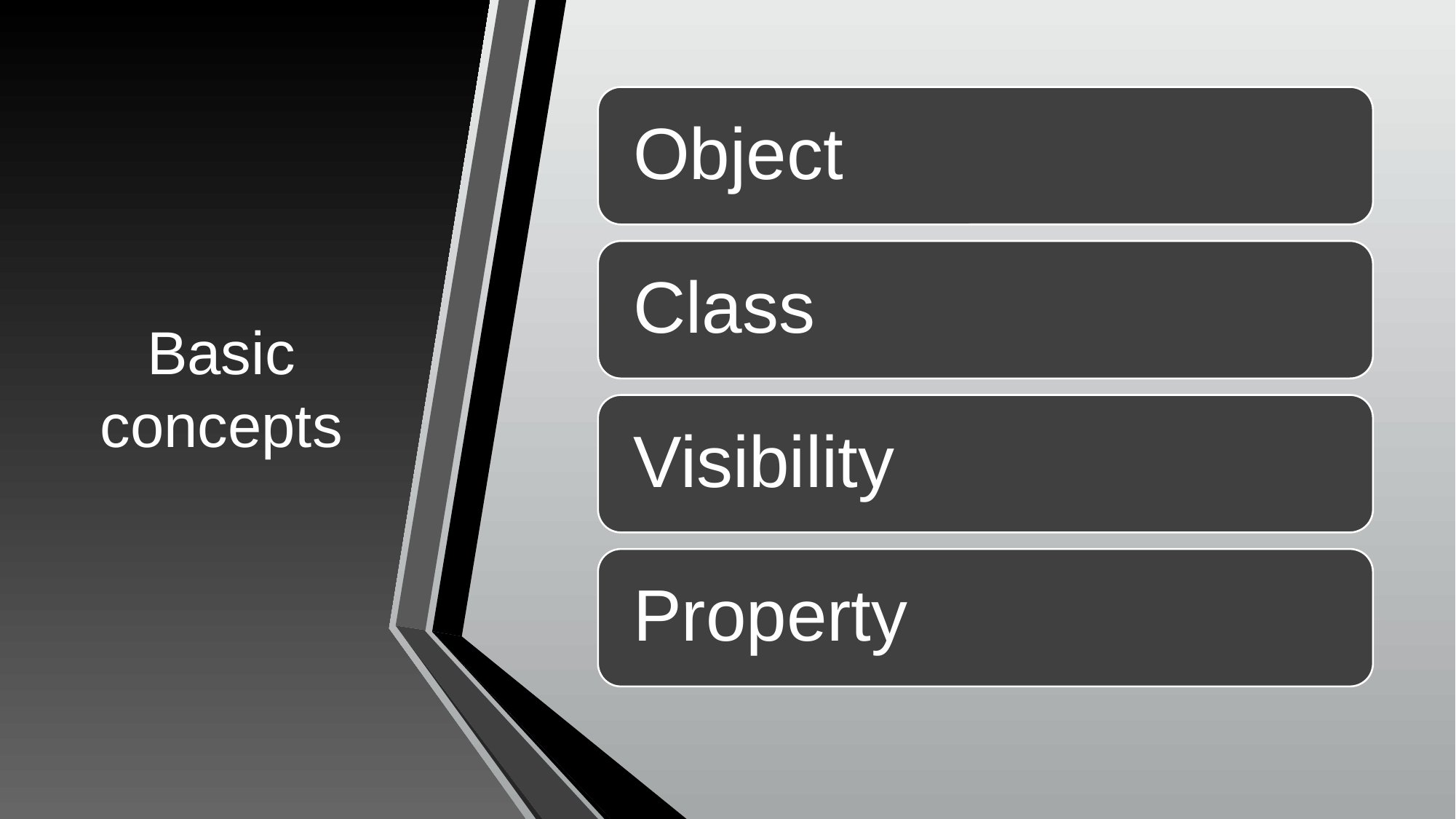

# Basic concepts
Object
Class
Visibility
Property